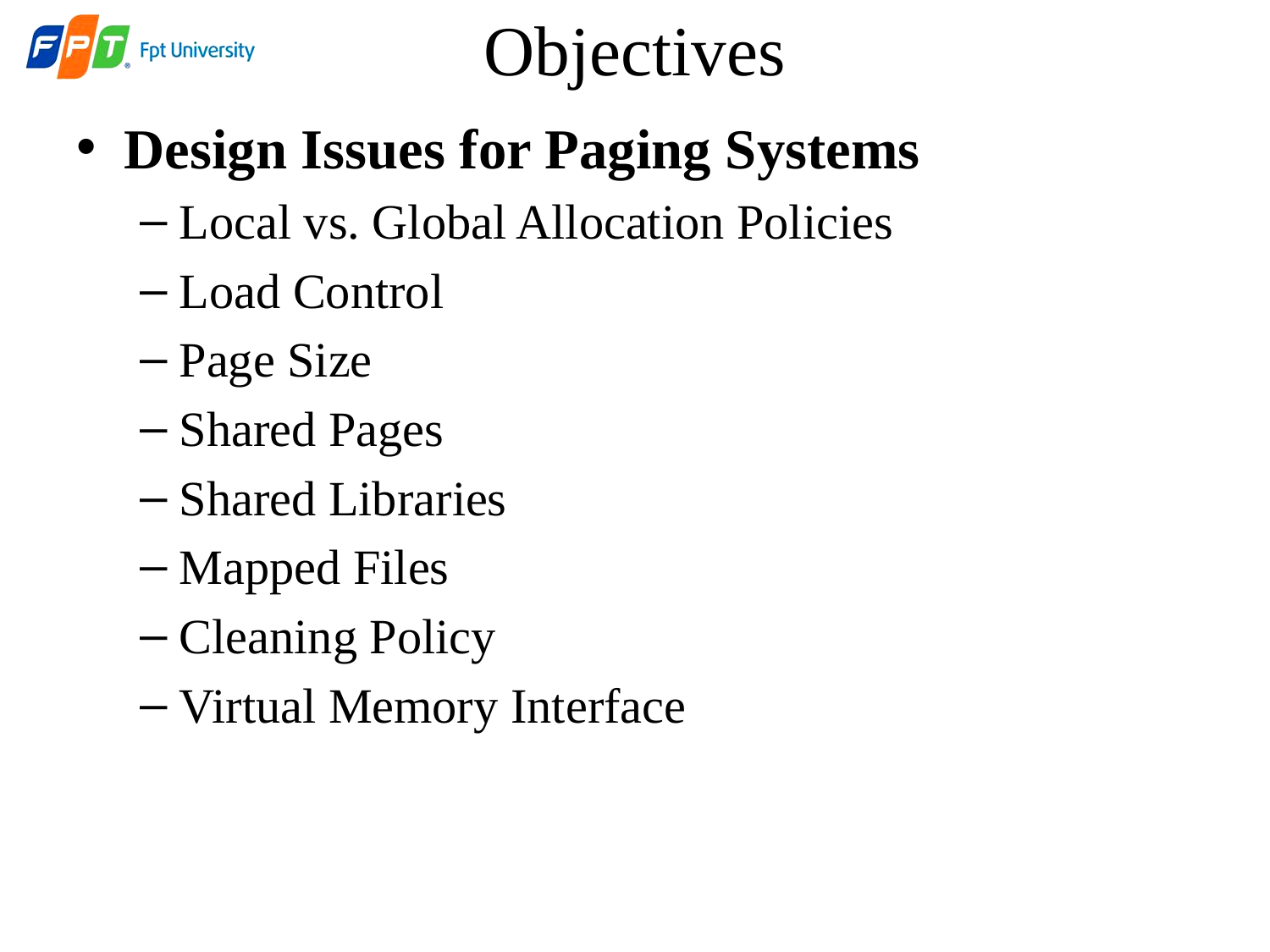

# Objectives
Design Issues for Paging Systems
Local vs. Global Allocation Policies
Load Control
Page Size
Shared Pages
Shared Libraries
Mapped Files
Cleaning Policy
Virtual Memory Interface